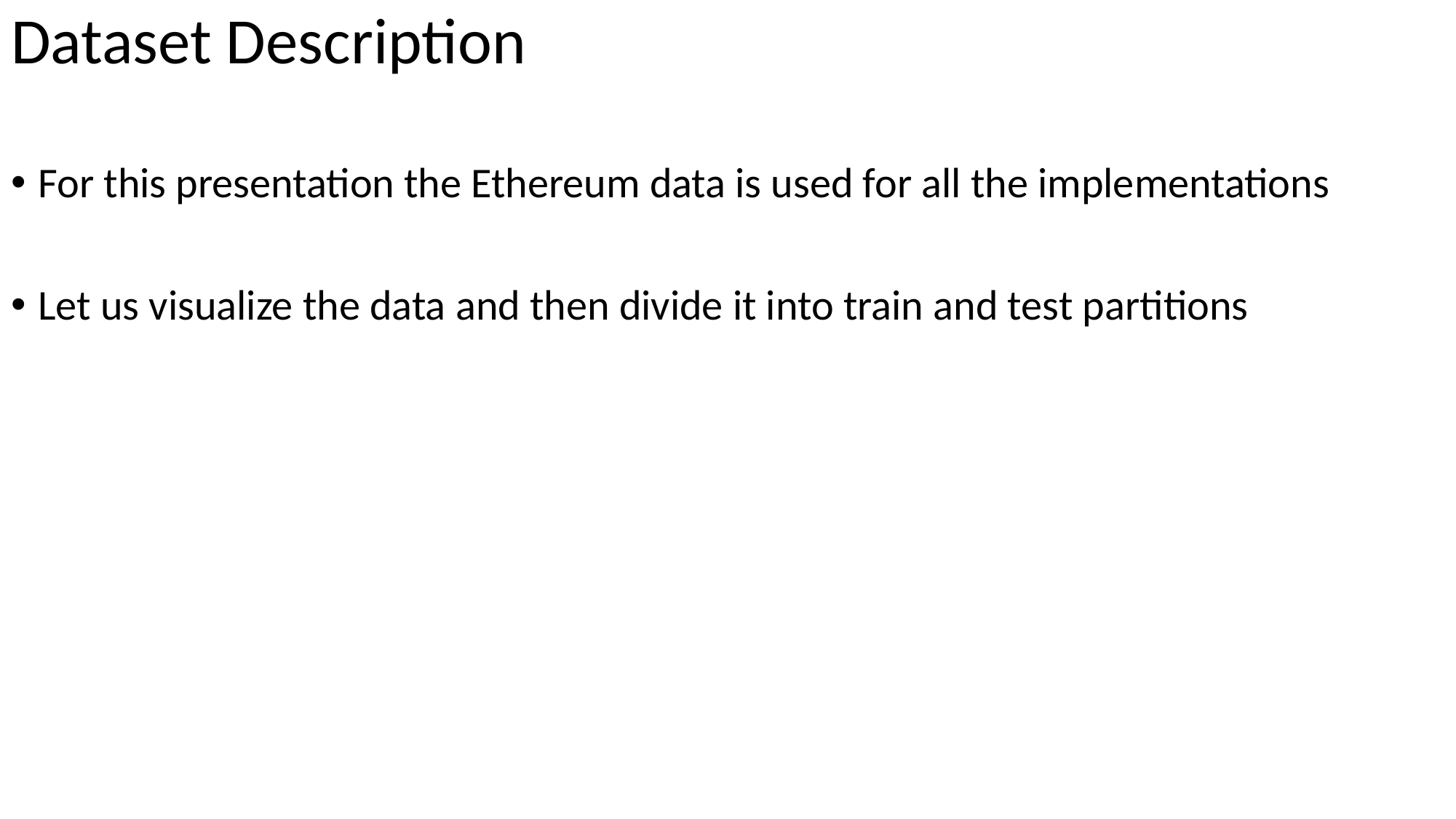

# Dataset Description

For this presentation the Ethereum data is used for all the implementations

Let us visualize the data and then divide it into train and test partitions